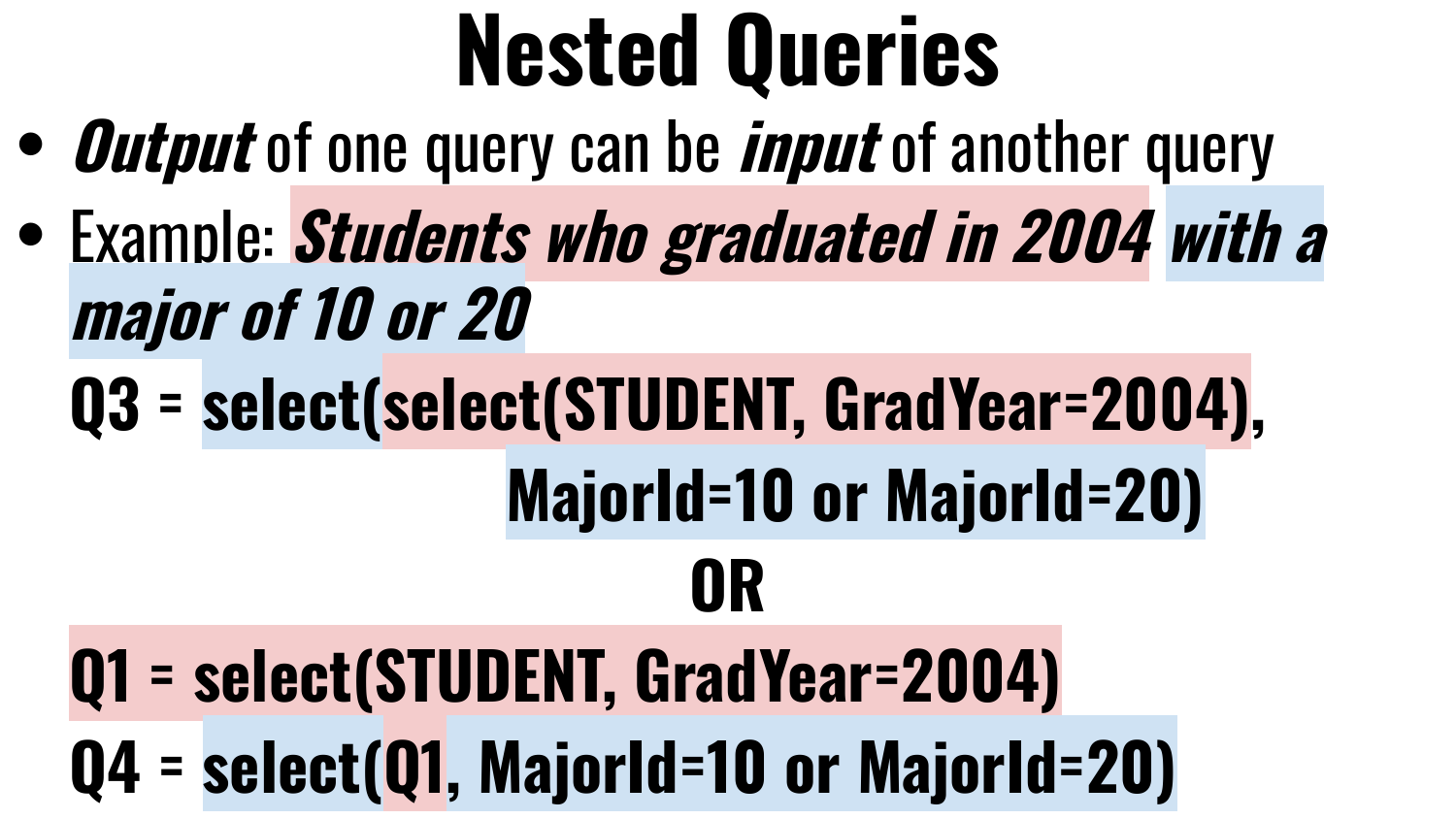

# Nested Queries
Output of one query can be input of another query
Example: Students who graduated in 2004 with a major of 10 or 20
	Q3 = select(select(STUDENT, GradYear=2004),
				MajorId=10 or MajorId=20)
OR
	Q1 = select(STUDENT, GradYear=2004)
	Q4 = select(Q1, MajorId=10 or MajorId=20)